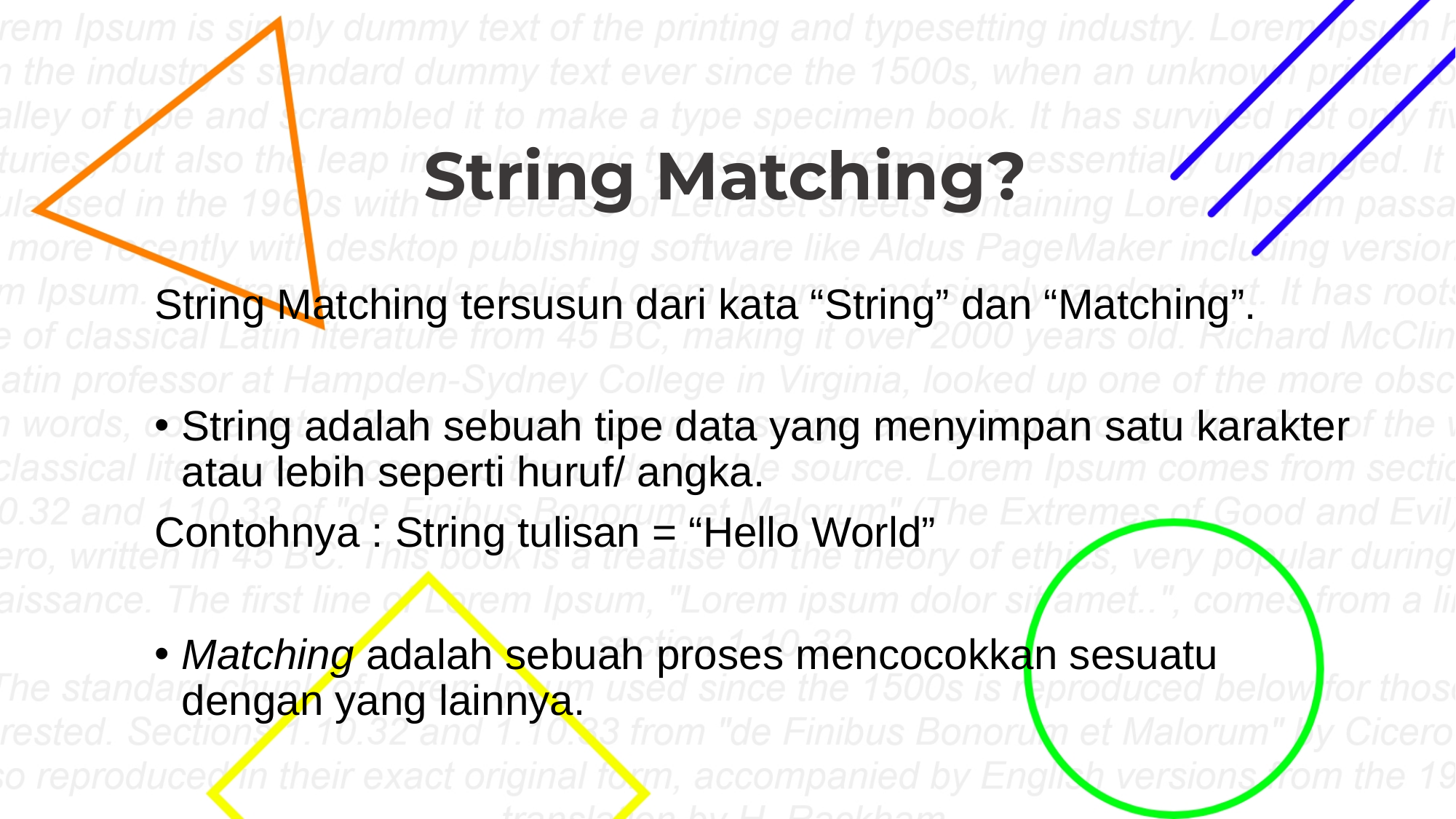

# String Matching?
String Matching tersusun dari kata “String” dan “Matching”.

String adalah sebuah tipe data yang menyimpan satu karakter atau lebih seperti huruf/ angka.
Contohnya : String tulisan = “Hello World”

Matching adalah sebuah proses mencocokkan sesuatu dengan yang lainnya.